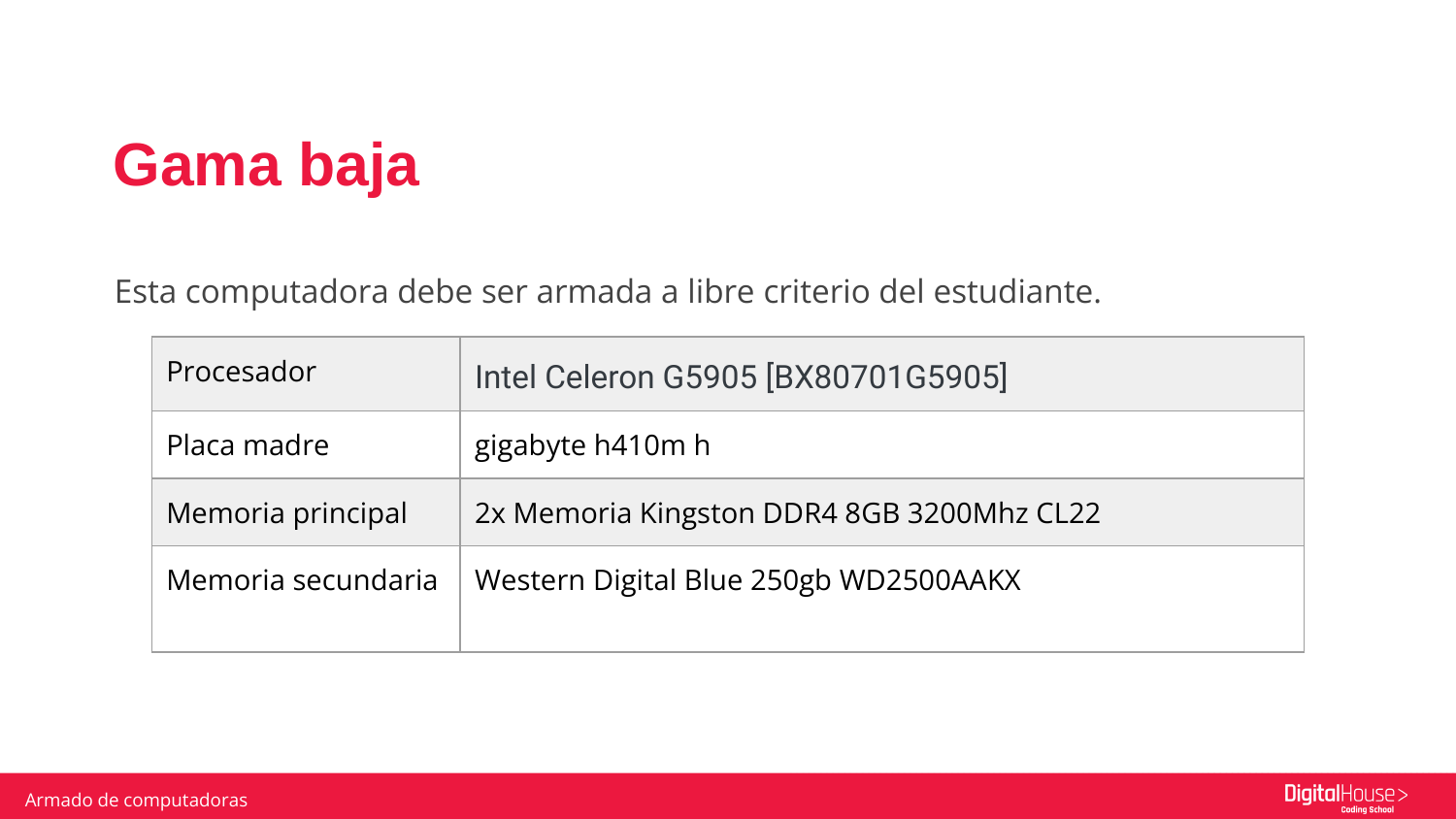

Gama baja
Esta computadora debe ser armada a libre criterio del estudiante.

| Procesador | Intel Celeron G5905 [BX80701G5905] |
| --- | --- |
| Placa madre | gigabyte h410m h |
| Memoria principal | 2x Memoria Kingston DDR4 8GB 3200Mhz CL22 |
| Memoria secundaria | Western Digital Blue 250gb WD2500AAKX |